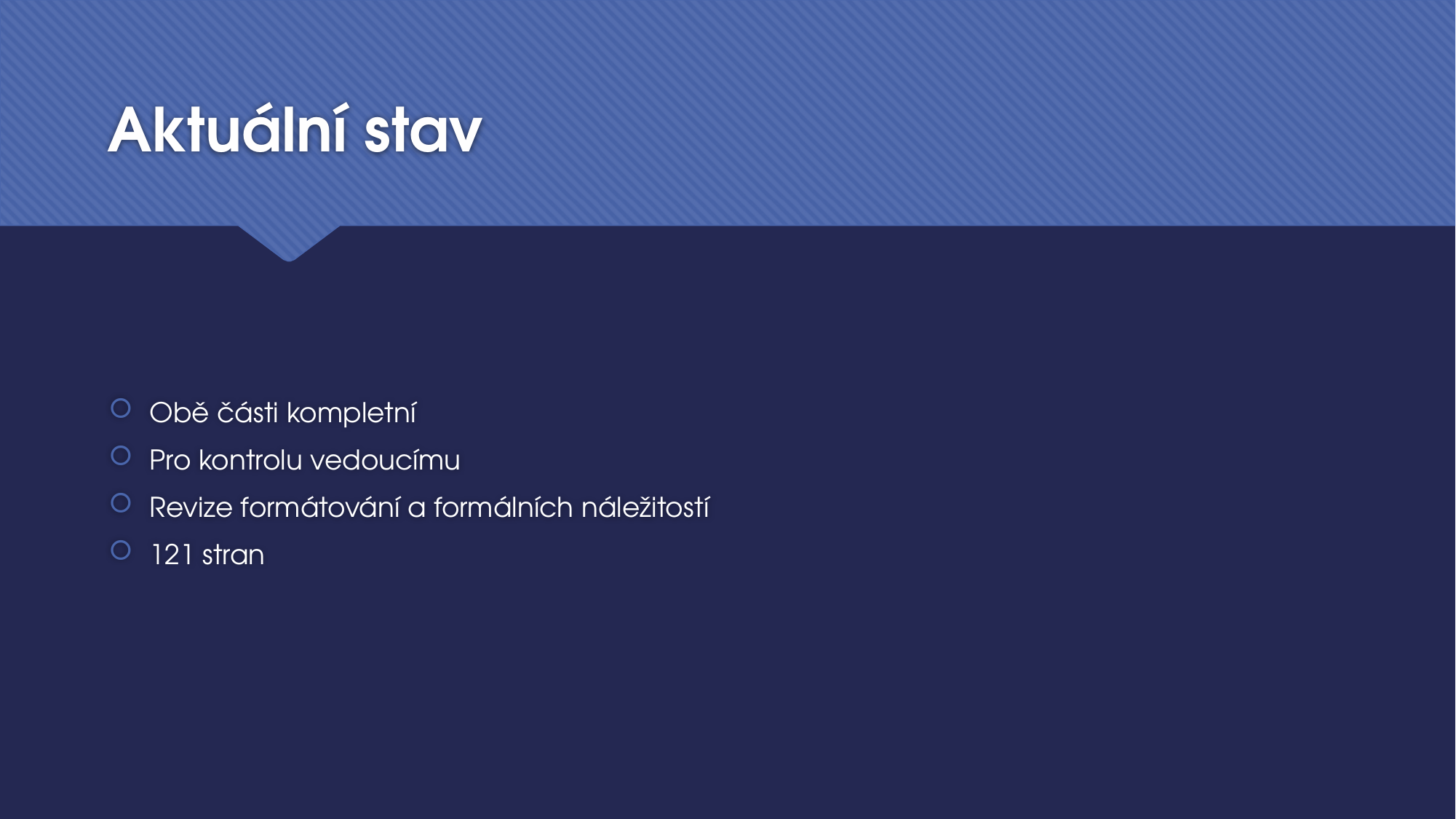

# Aktuální stav
Obě části kompletní
Pro kontrolu vedoucímu
Revize formátování a formálních náležitostí
121 stran